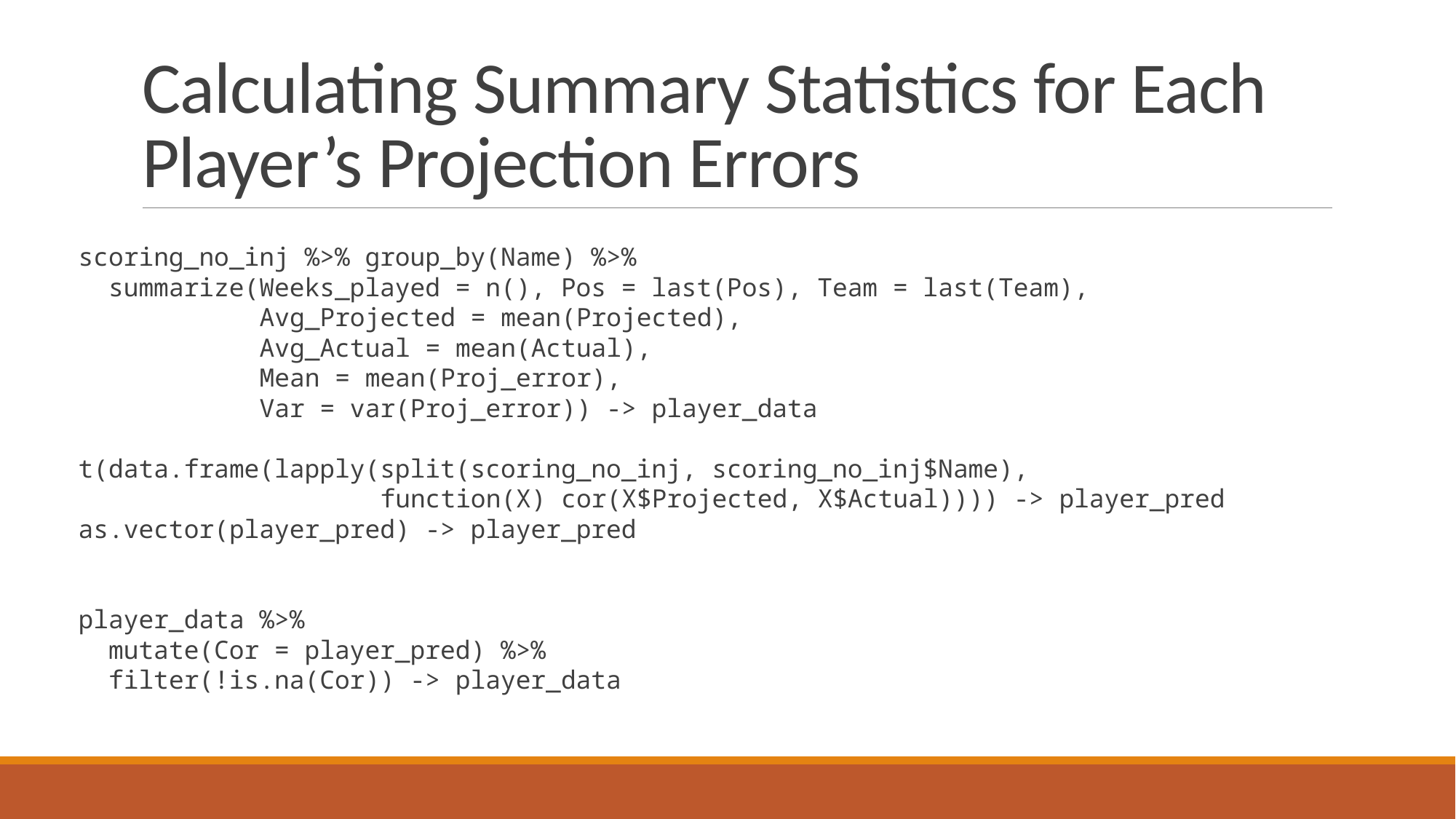

# Calculating Summary Statistics for Each Player’s Projection Errors
scoring_no_inj %>% group_by(Name) %>%
  summarize(Weeks_played = n(), Pos = last(Pos), Team = last(Team),
            Avg_Projected = mean(Projected),
            Avg_Actual = mean(Actual),
            Mean = mean(Proj_error),
            Var = var(Proj_error)) -> player_data

t(data.frame(lapply(split(scoring_no_inj, scoring_no_inj$Name),
                    function(X) cor(X$Projected, X$Actual)))) -> player_pred
as.vector(player_pred) -> player_pred

player_data %>%
  mutate(Cor = player_pred) %>%
  filter(!is.na(Cor)) -> player_data